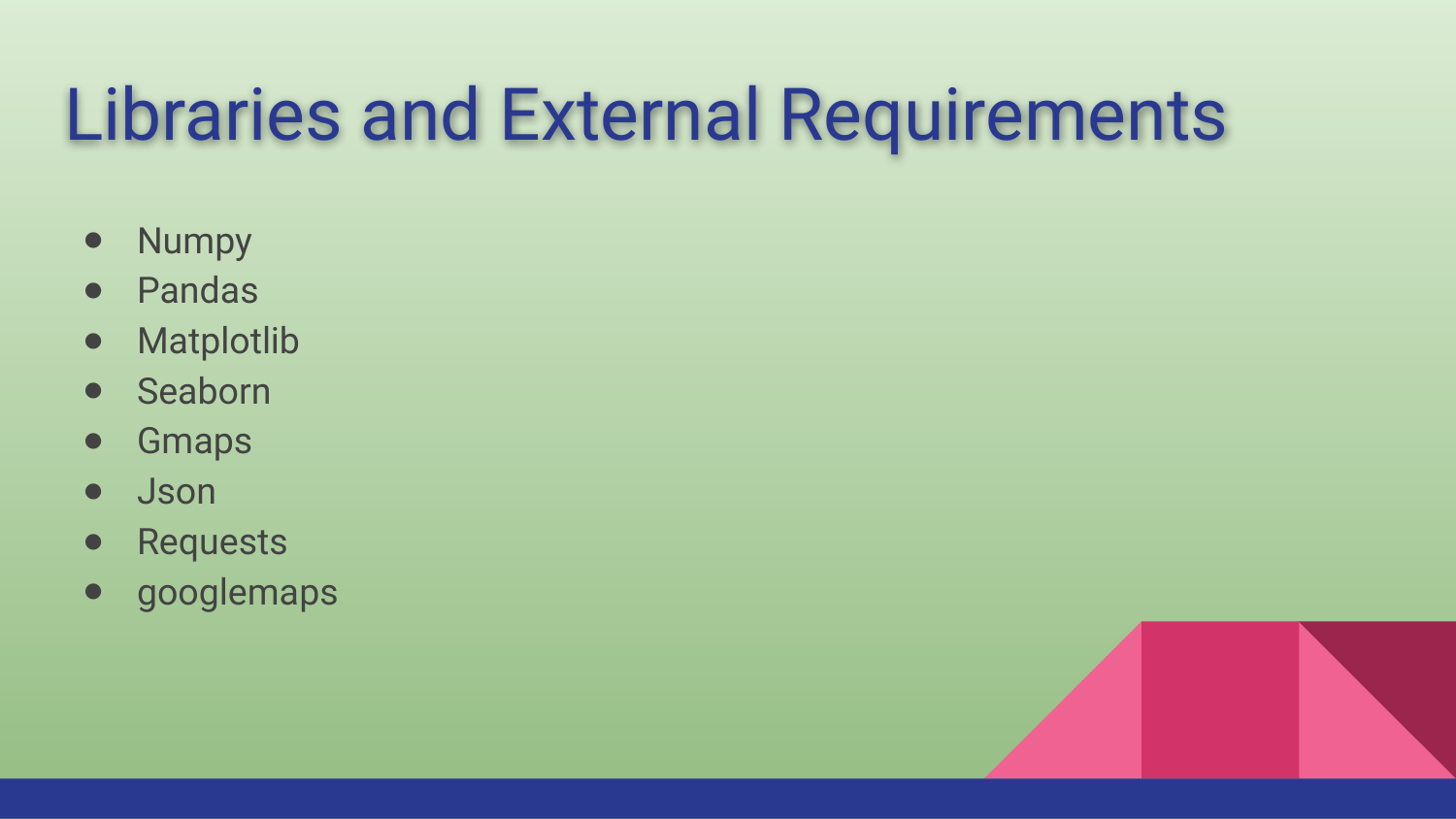

# Libraries and External Requirements
Numpy
Pandas
Matplotlib
Seaborn
Gmaps
Json
Requests
googlemaps